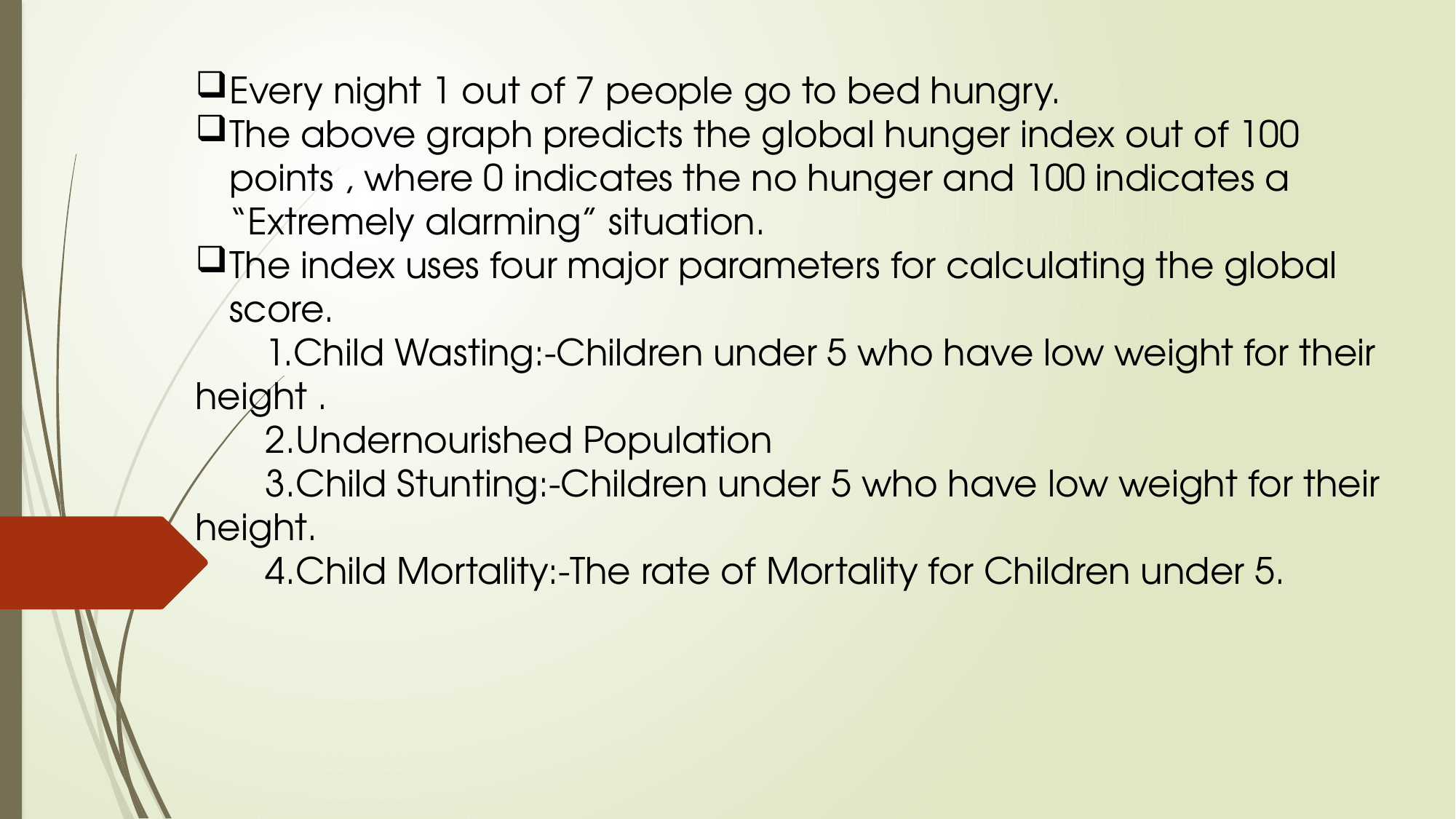

Every night 1 out of 7 people go to bed hungry.
The above graph predicts the global hunger index out of 100 points , where 0 indicates the no hunger and 100 indicates a “Extremely alarming” situation.
The index uses four major parameters for calculating the global score.
       1.Child Wasting:-Children under 5 who have low weight for their height .
       2.Undernourished Population
       3.Child Stunting:-Children under 5 who have low weight for their height.
       4.Child Mortality:-The rate of Mortality for Children under 5.